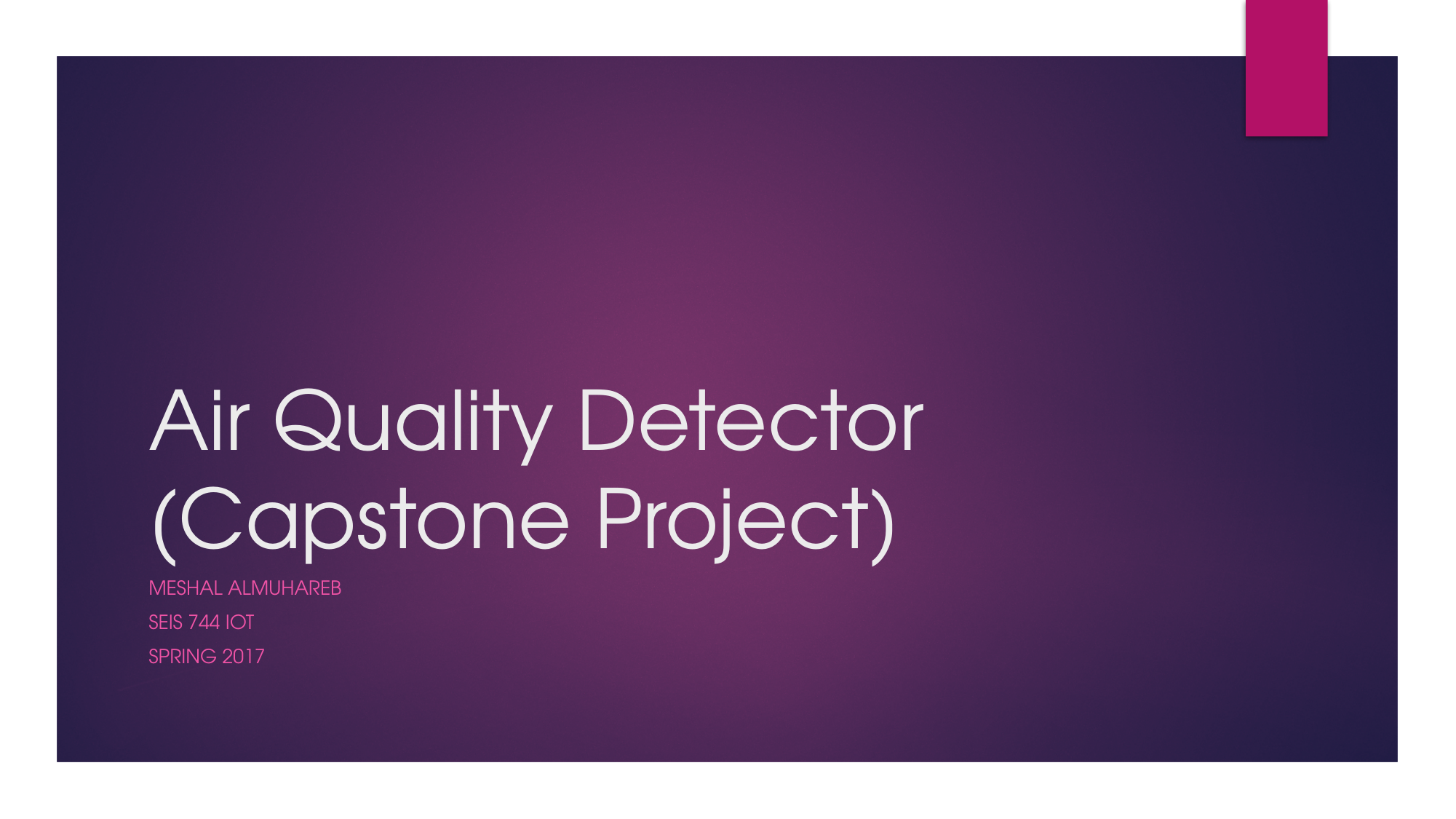

# Air Quality Detector (Capstone Project)
Meshal almuhareb
SEIS 744 IoT
Spring 2017